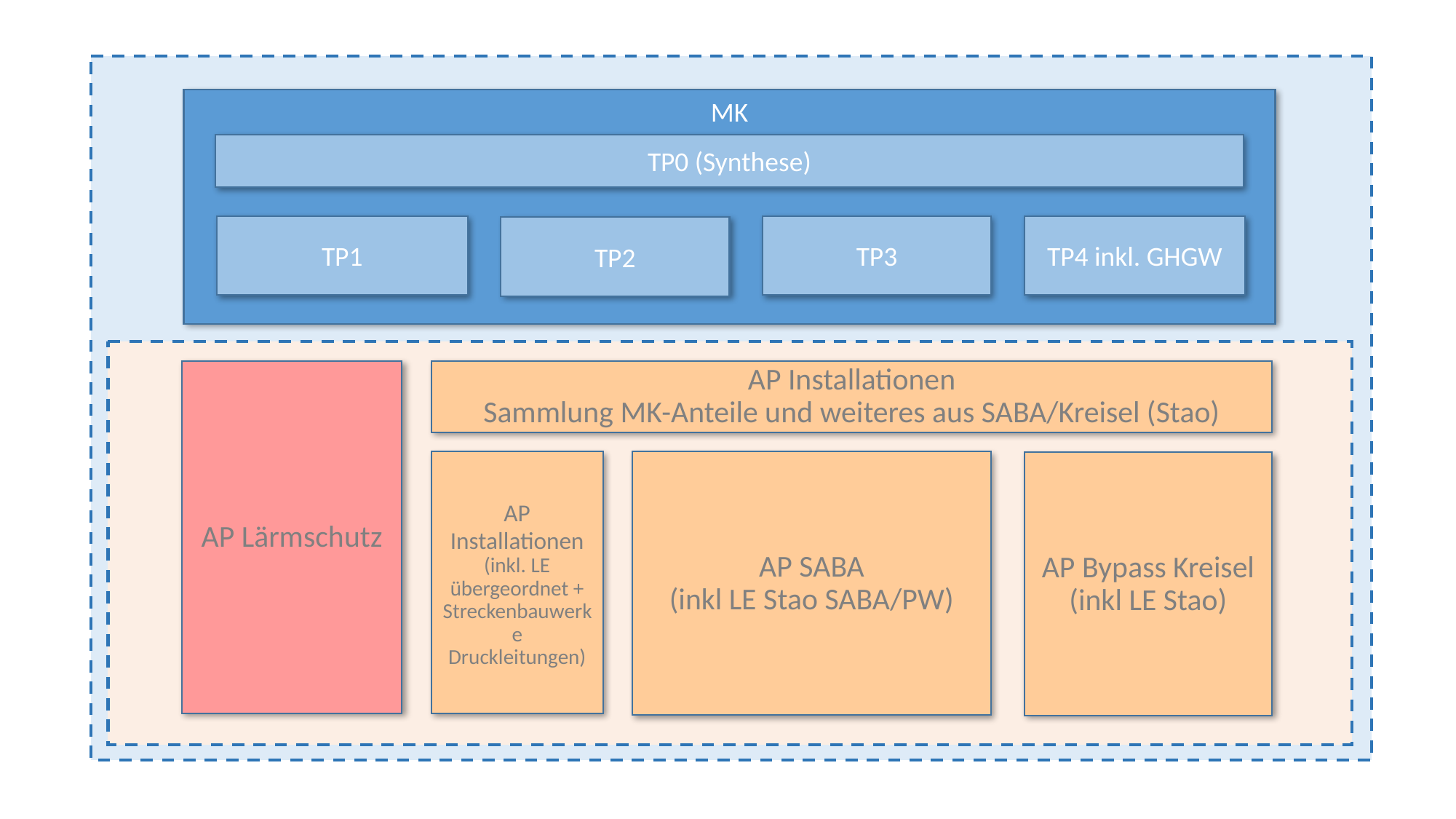

MK
TP0 (Synthese)
TP1
TP3
TP4 inkl. GHGW
TP2

# AP Lärmschutz
AP Installationen
Sammlung MK-Anteile und weiteres aus SABA/Kreisel (Stao)
AP Installationen
(inkl. LE übergeordnet + Streckenbauwerke Druckleitungen)
AP SABA
(inkl LE Stao SABA/PW)
AP Bypass Kreisel
(inkl LE Stao)